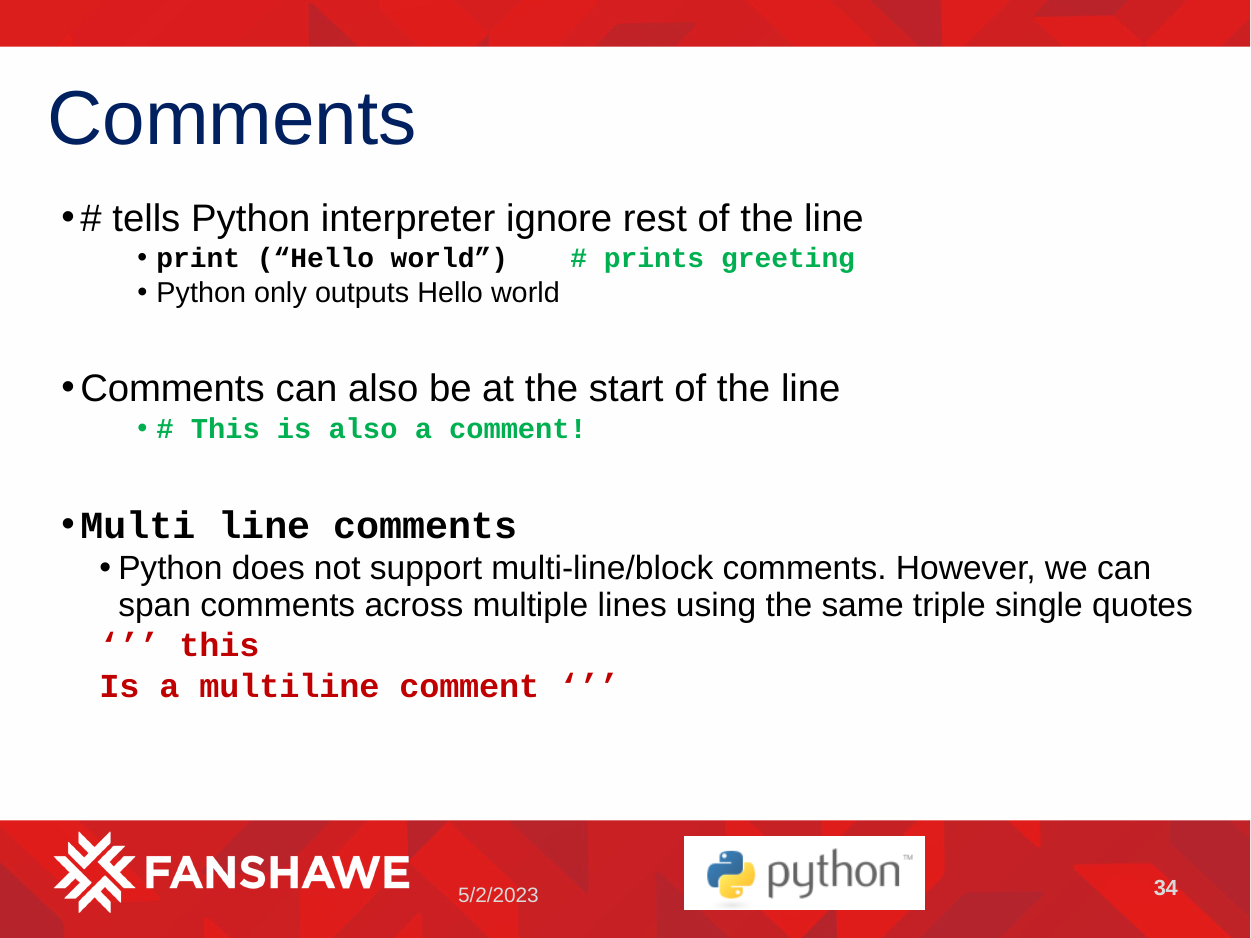

# Comments
# tells Python interpreter ignore rest of the line
print (“Hello world”) 	# prints greeting
Python only outputs Hello world

Comments can also be at the start of the line
# This is also a comment!

Multi line comments
Python does not support multi-line/block comments. However, we can span comments across multiple lines using the same triple single quotes
	‘’’ this
		Is a multiline comment ‘’’

34
5/2/2023